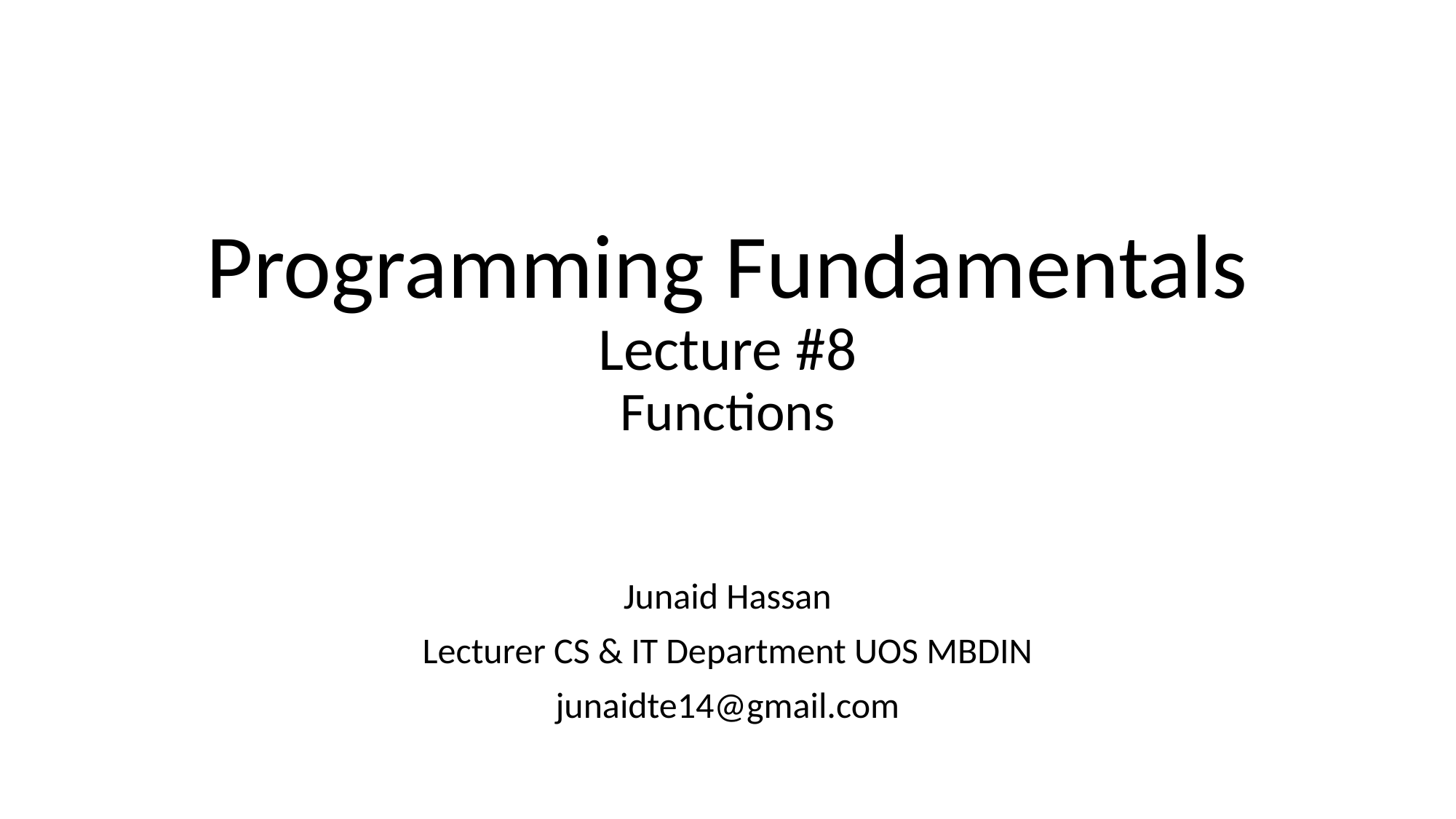

# Programming Fundamentals Lecture #8 Functions

Junaid Hassan
Lecturer CS & IT Department UOS MBDIN
junaidte14@gmail.com